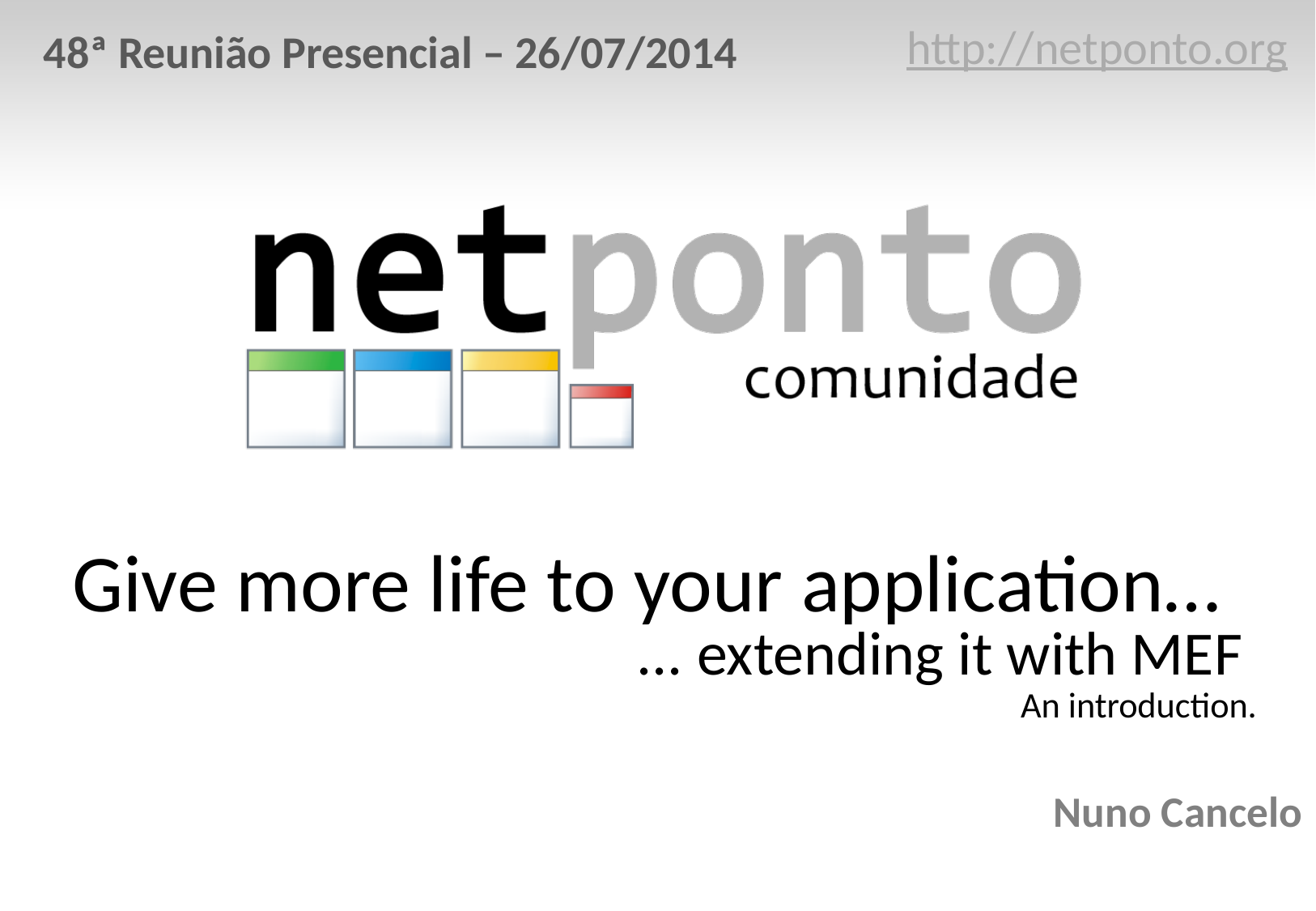

http://netponto.org
48ª Reunião Presencial – 26/07/2014
# Give more life to your application…
... extending it with MEF
An introduction.
Nuno Cancelo